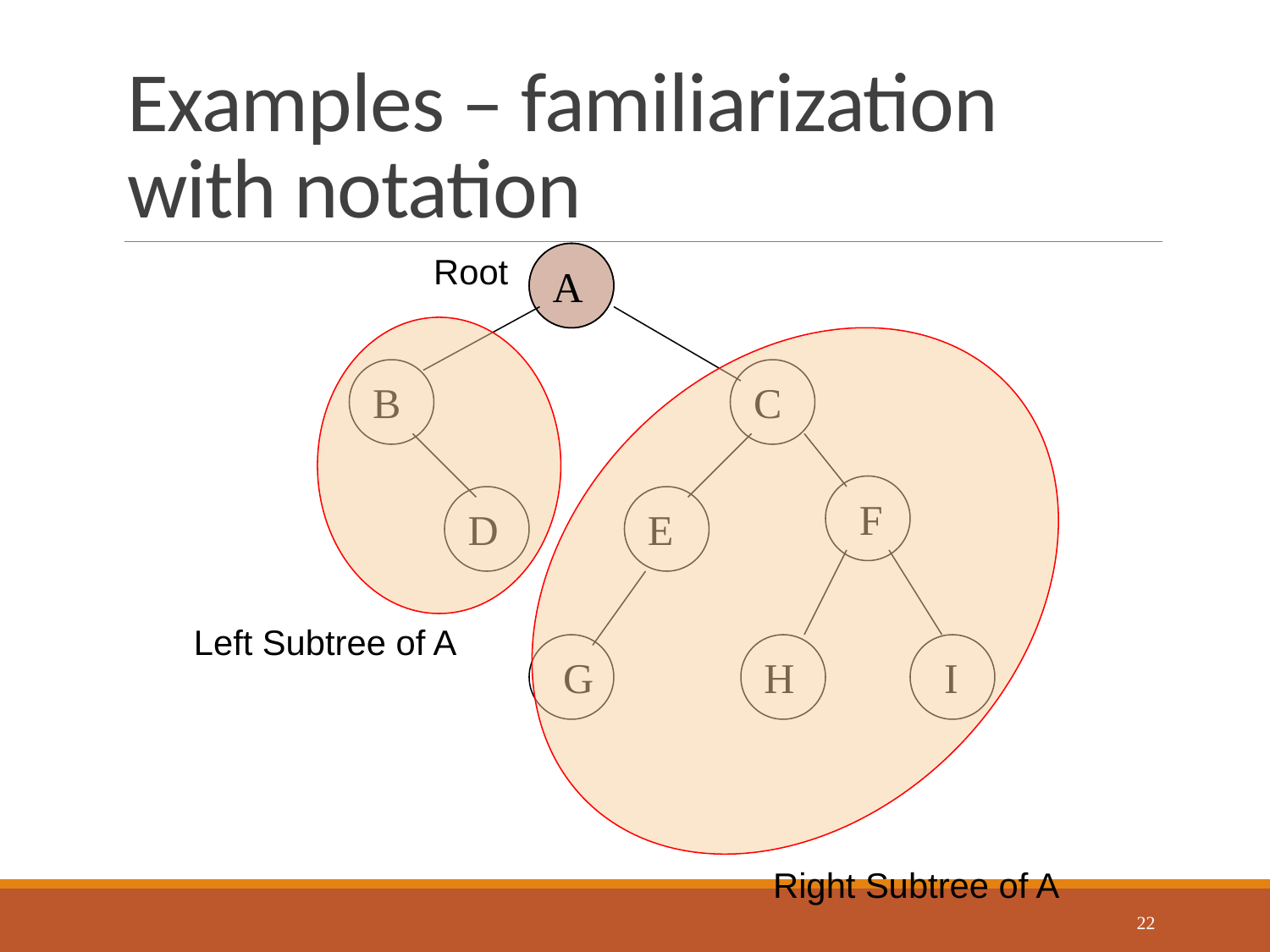

# Examples – familiarization with notation

A

B

C

F

D

E

G

H

I
Root

Left Subtree of A
Right Subtree of A
22